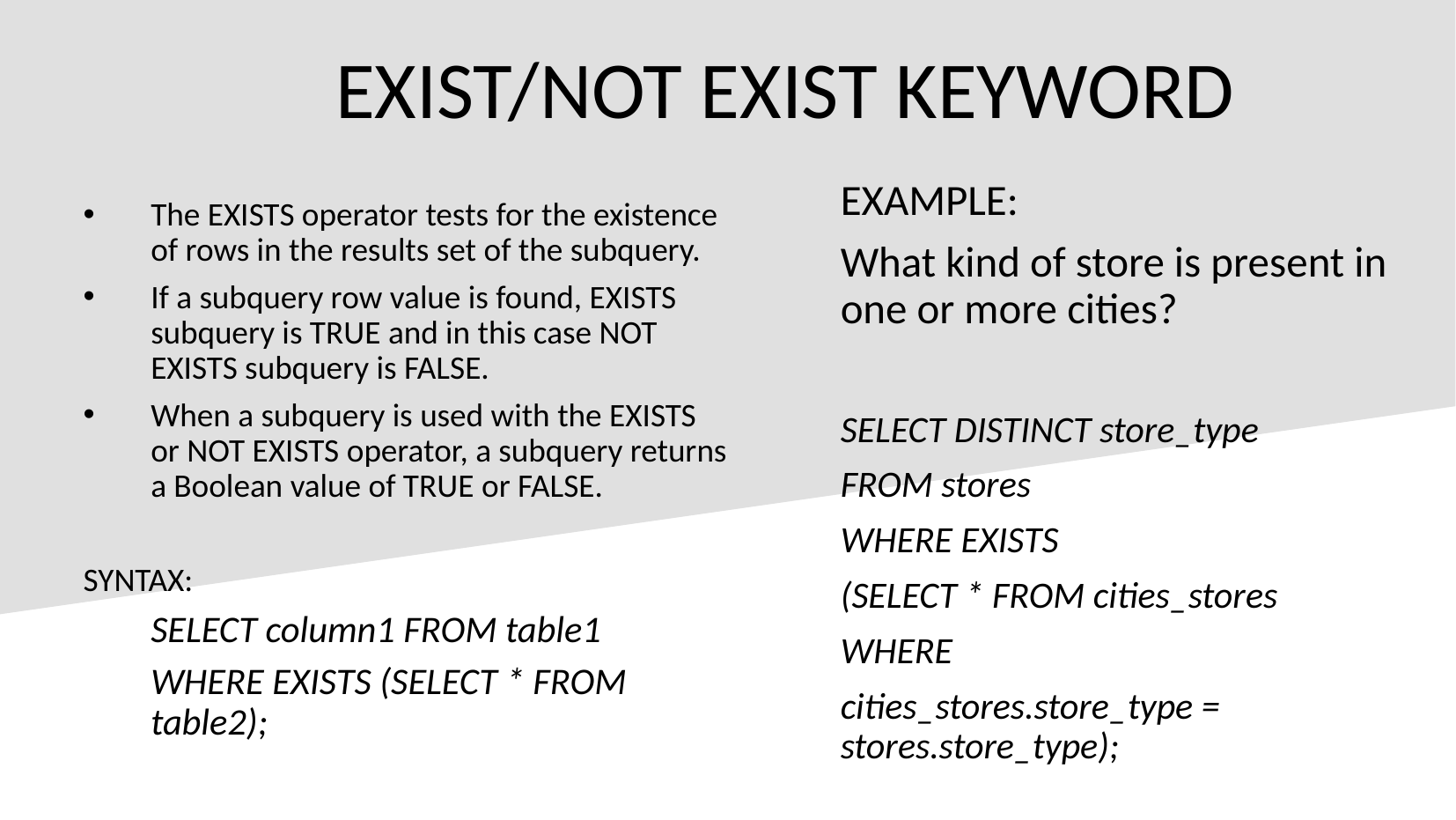

EXIST/NOT EXIST KEYWORD
EXAMPLE:
What kind of store is present in one or more cities?

SELECT DISTINCT store_type
FROM stores
WHERE EXISTS
(SELECT * FROM cities_stores
WHERE
cities_stores.store_type = stores.store_type);
The EXISTS operator tests for the existence of rows in the results set of the subquery.
If a subquery row value is found, EXISTS subquery is TRUE and in this case NOT EXISTS subquery is FALSE.
When a subquery is used with the EXISTS or NOT EXISTS operator, a subquery returns a Boolean value of TRUE or FALSE.

SYNTAX:
SELECT column1 FROM table1
WHERE EXISTS (SELECT * FROM table2);